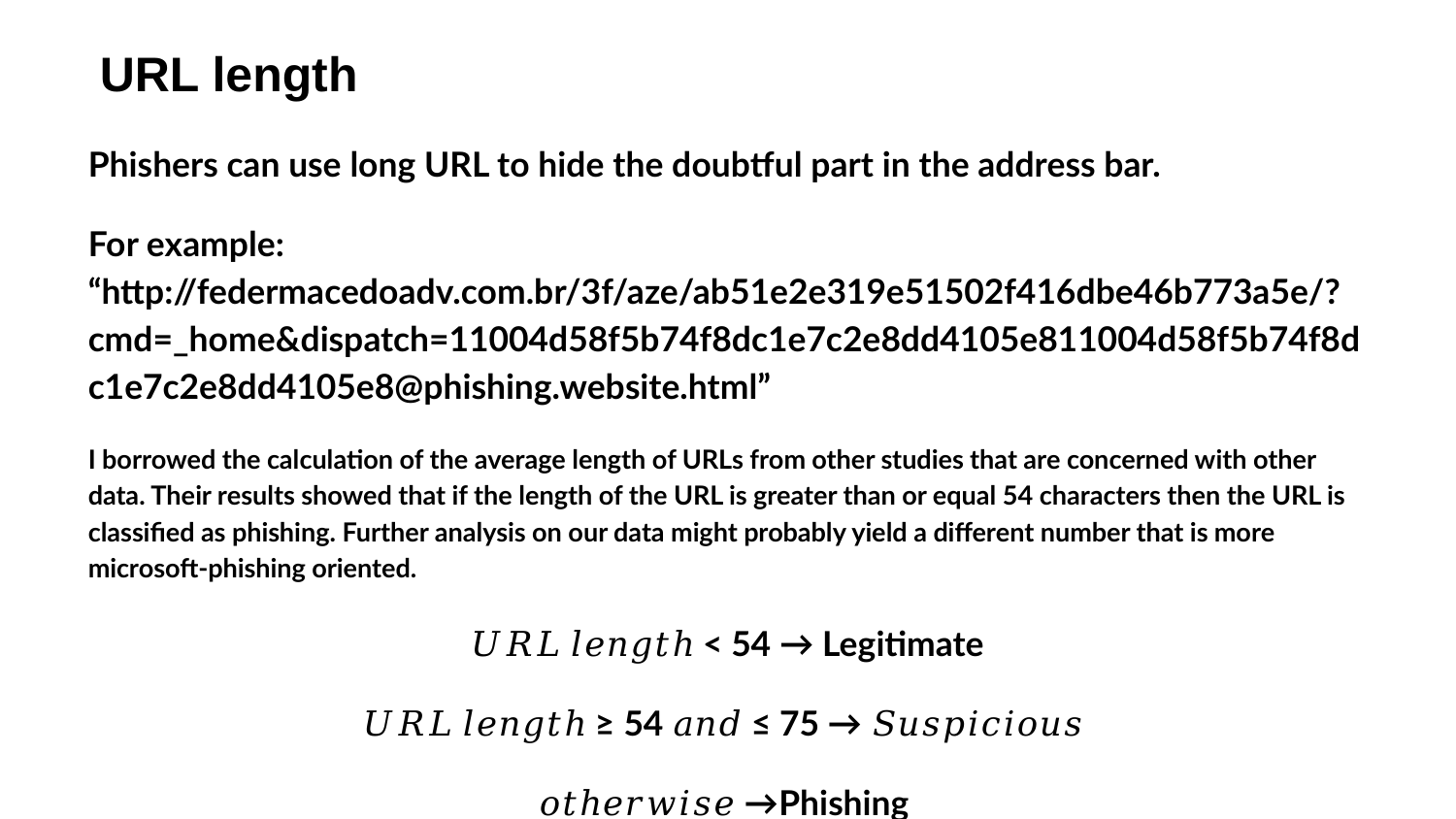

URL length
Phishers can use long URL to hide the doubtful part in the address bar.
For example: “http://federmacedoadv.com.br/3f/aze/ab51e2e319e51502f416dbe46b773a5e/?cmd=_home&dispatch=11004d58f5b74f8dc1e7c2e8dd4105e811004d58f5b74f8dc1e7c2e8dd4105e8@phishing.website.html”
I borrowed the calculation of the average length of URLs from other studies that are concerned with other data. Their results showed that if the length of the URL is greater than or equal 54 characters then the URL is classified as phishing. Further analysis on our data might probably yield a different number that is more microsoft-phishing oriented.
𝑈𝑅𝐿 𝑙𝑒𝑛𝑔𝑡ℎ < 54 → Legitimate
𝑈𝑅𝐿 𝑙𝑒𝑛𝑔𝑡ℎ ≥ 54 𝑎𝑛𝑑 ≤ 75 → 𝑆𝑢𝑠𝑝𝑖𝑐𝑖𝑜𝑢𝑠
𝑜𝑡ℎ𝑒𝑟𝑤𝑖𝑠𝑒 →Phishing